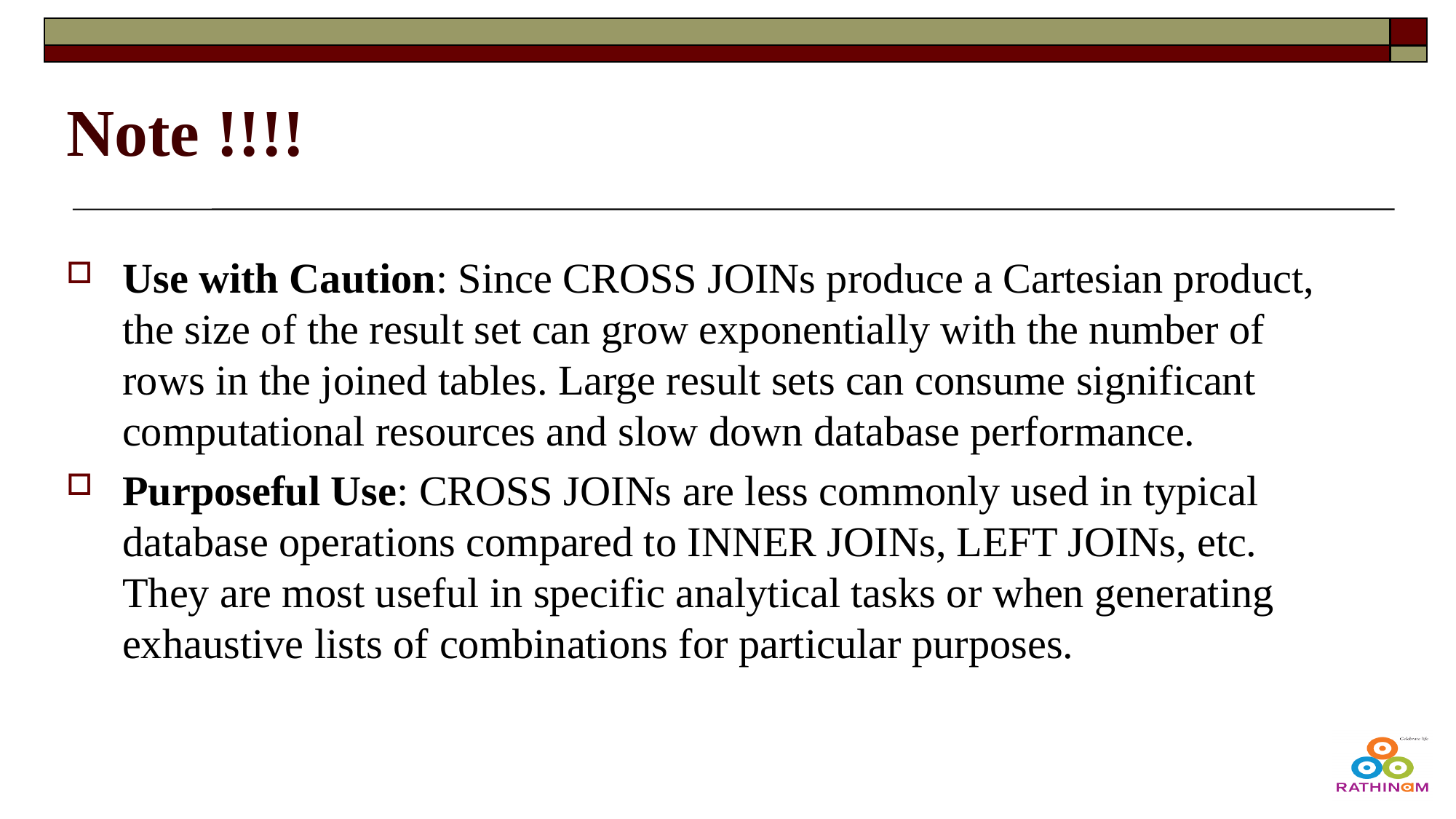

# Note !!!!
Use with Caution: Since CROSS JOINs produce a Cartesian product, the size of the result set can grow exponentially with the number of rows in the joined tables. Large result sets can consume significant computational resources and slow down database performance.
Purposeful Use: CROSS JOINs are less commonly used in typical database operations compared to INNER JOINs, LEFT JOINs, etc. They are most useful in specific analytical tasks or when generating exhaustive lists of combinations for particular purposes.